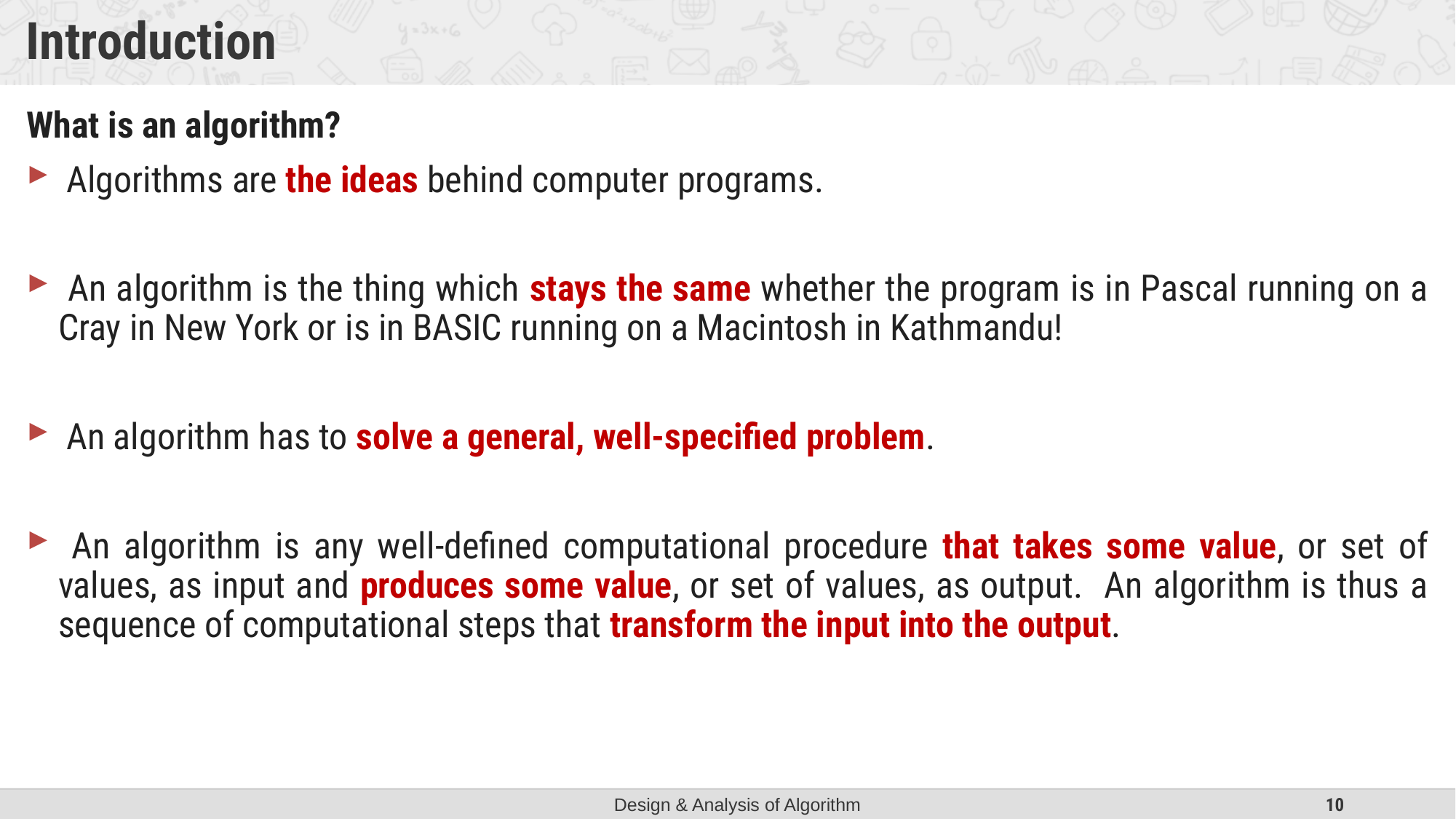

# Introduction
What is an algorithm?
 Algorithms are the ideas behind computer programs.

 An algorithm is the thing which stays the same whether the program is in Pascal running on a Cray in New York or is in BASIC running on a Macintosh in Kathmandu!

 An algorithm has to solve a general, well-specified problem.

 An algorithm is any well-defined computational procedure that takes some value, or set of values, as input and produces some value, or set of values, as output.  An algorithm is thus a sequence of computational steps that transform the input into the output.